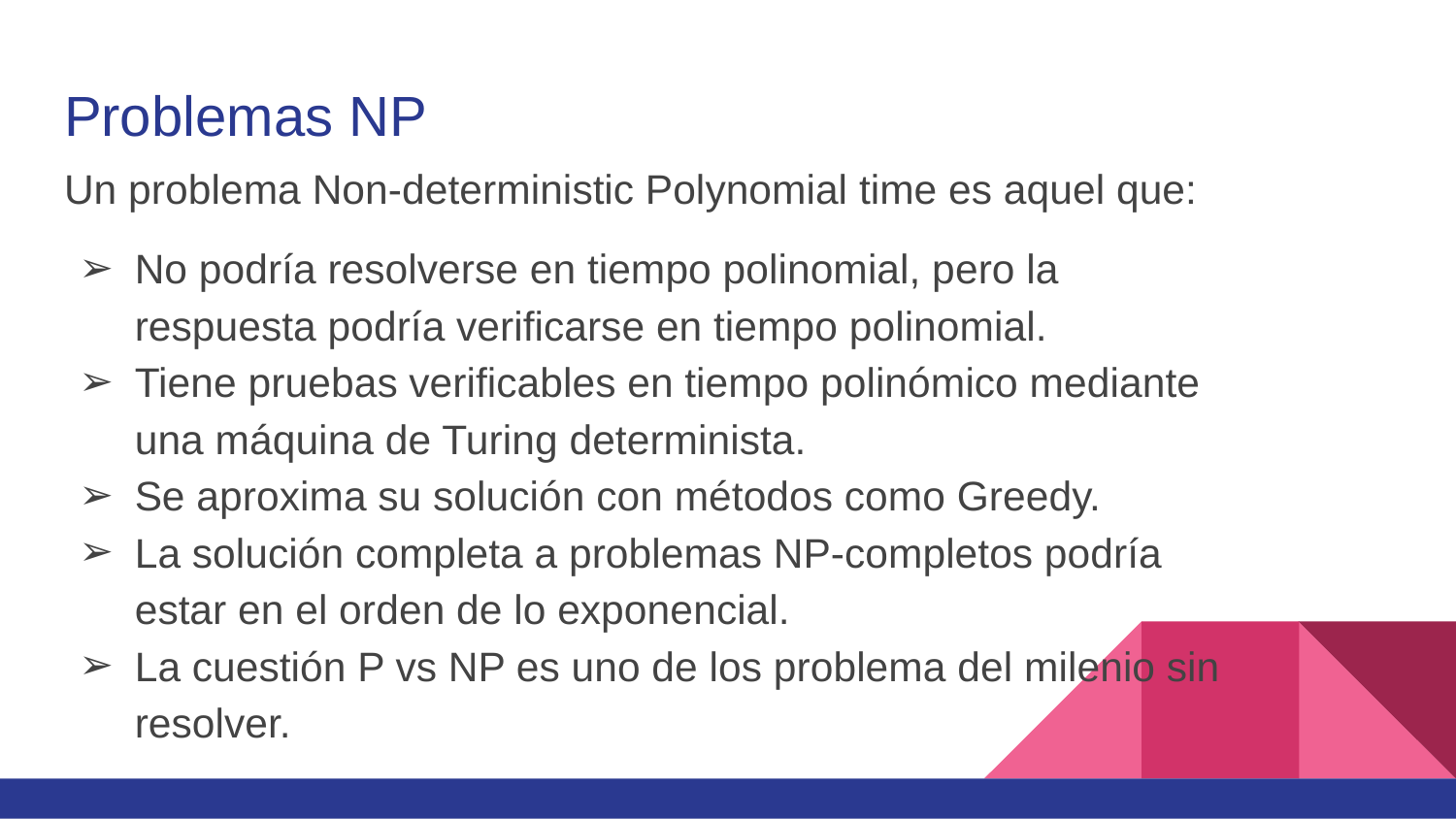

# Problemas NP
Un problema Non-deterministic Polynomial time es aquel que:
No podría resolverse en tiempo polinomial, pero la respuesta podría verificarse en tiempo polinomial.
Tiene pruebas verificables en tiempo polinómico mediante una máquina de Turing determinista.
Se aproxima su solución con métodos como Greedy.
La solución completa a problemas NP-completos podría estar en el orden de lo exponencial.
La cuestión P vs NP es uno de los problema del milenio sin resolver.